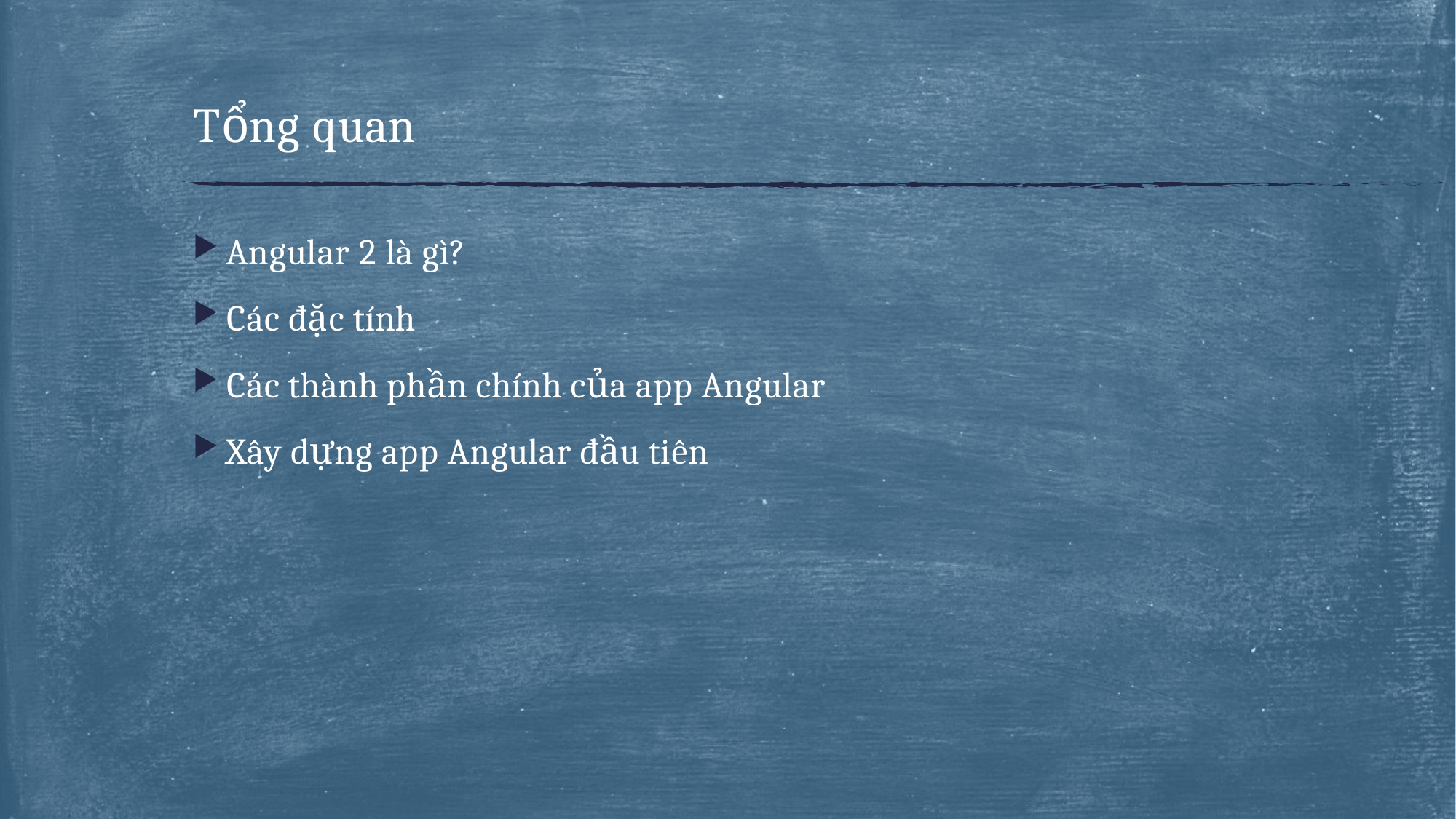

# Tổng quan
Angular 2 là gì?
Các đặc tính
Các thành phần chính của app Angular
Xây dựng app Angular đầu tiên